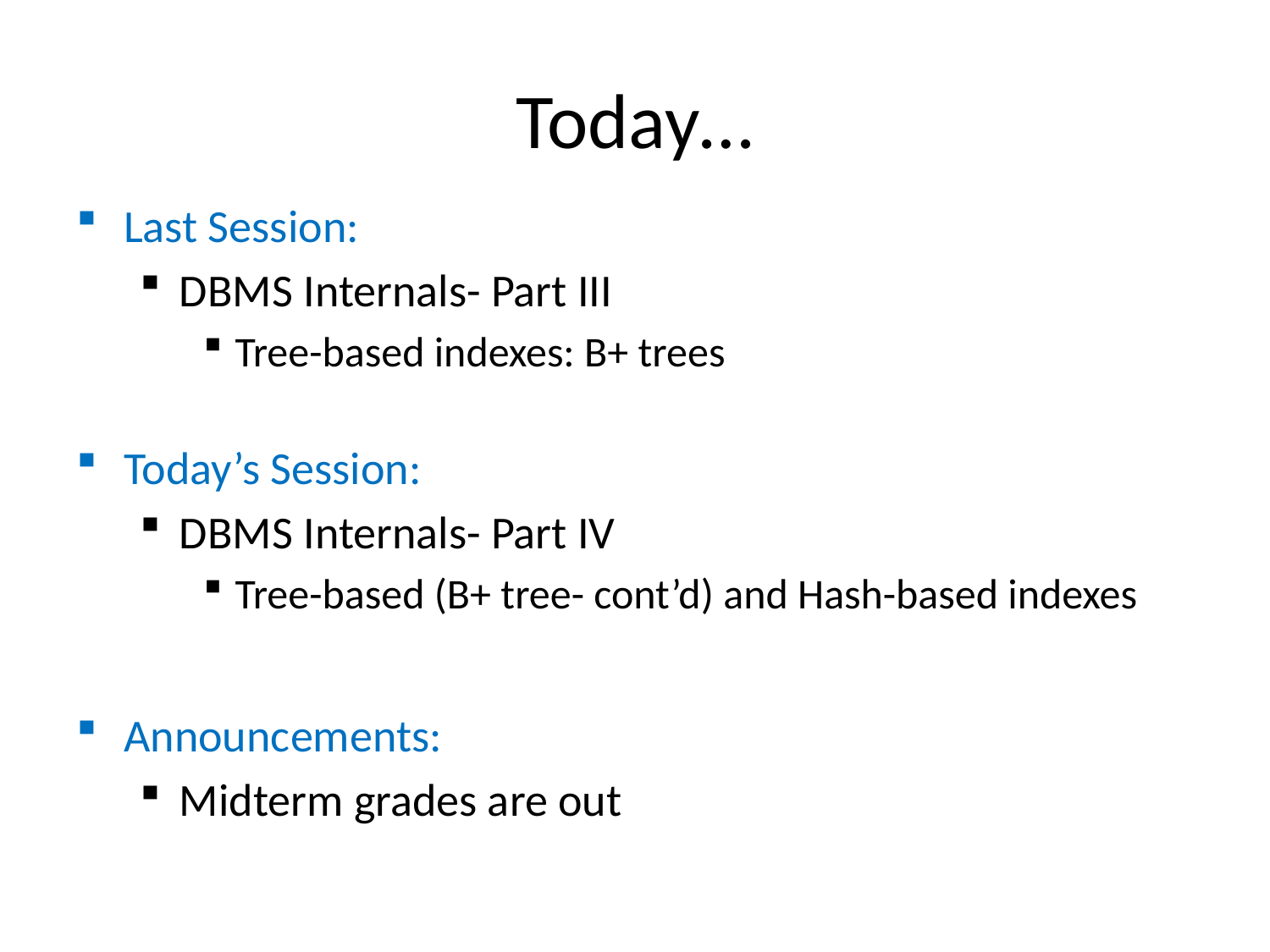

# Today…
Last Session:
DBMS Internals- Part III
Tree-based indexes: B+ trees

Today’s Session:
DBMS Internals- Part IV
Tree-based (B+ tree- cont’d) and Hash-based indexes

Announcements:
Midterm grades are out